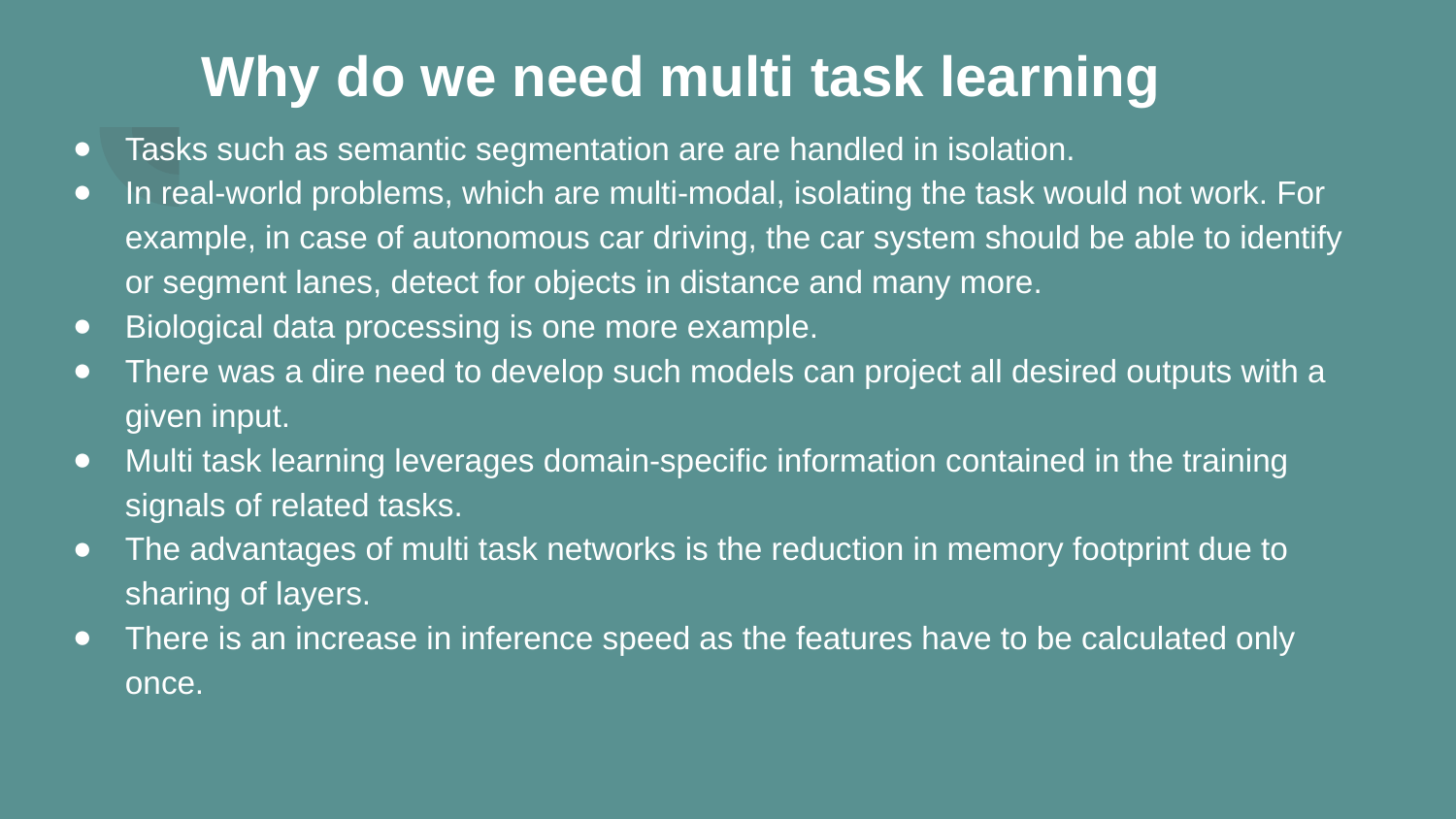

# Why do we need multi task learning
Tasks such as semantic segmentation are are handled in isolation.
In real-world problems, which are multi-modal, isolating the task would not work. For example, in case of autonomous car driving, the car system should be able to identify or segment lanes, detect for objects in distance and many more.
Biological data processing is one more example.
There was a dire need to develop such models can project all desired outputs with a given input.
Multi task learning leverages domain-specific information contained in the training signals of related tasks.
The advantages of multi task networks is the reduction in memory footprint due to sharing of layers.
There is an increase in inference speed as the features have to be calculated only once.